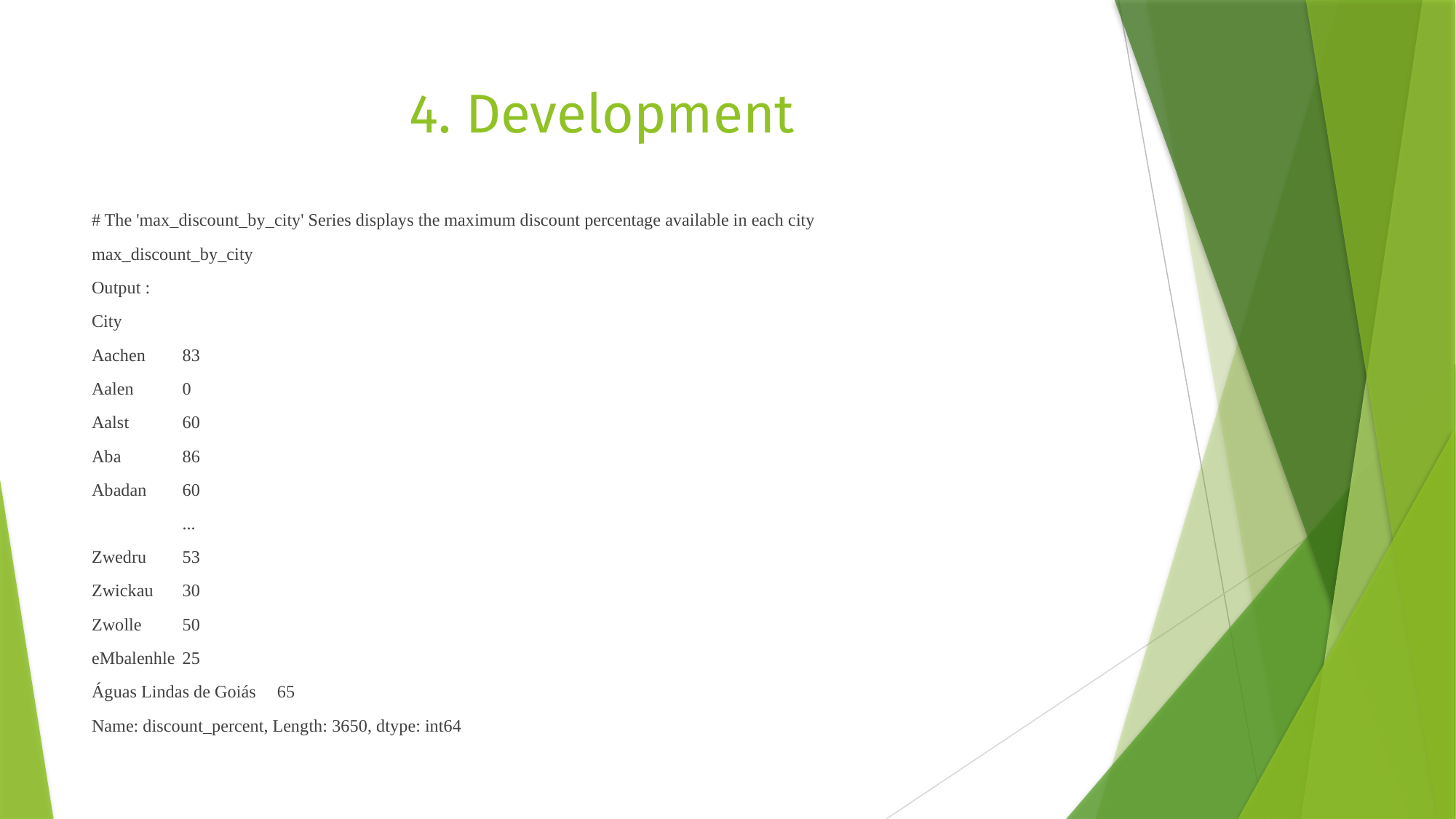

# 4. Development
# The 'max_discount_by_city' Series displays the maximum discount percentage available in each city
max_discount_by_city
Output :
City
Aachen			83
Aalen				0
Aalst				60
Aba				86
Abadan			60
			...
Zwedru			53
Zwickau			30
Zwolle				50
eMbalenhle			25
Águas Lindas de Goiás	 65
Name: discount_percent, Length: 3650, dtype: int64